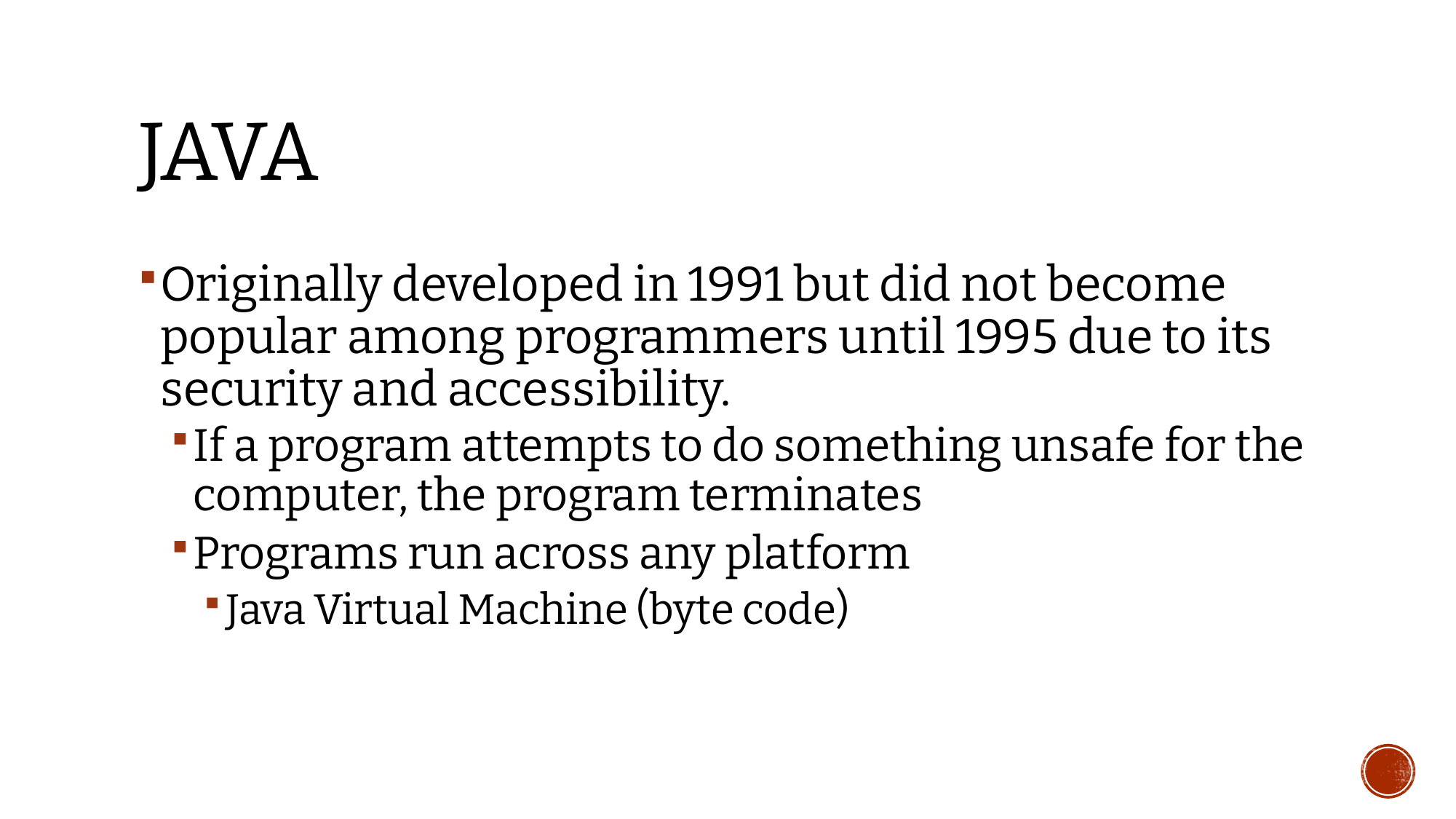

# Java
Originally developed in 1991 but did not become popular among programmers until 1995 due to its security and accessibility.
If a program attempts to do something unsafe for the computer, the program terminates
Programs run across any platform
Java Virtual Machine (byte code)